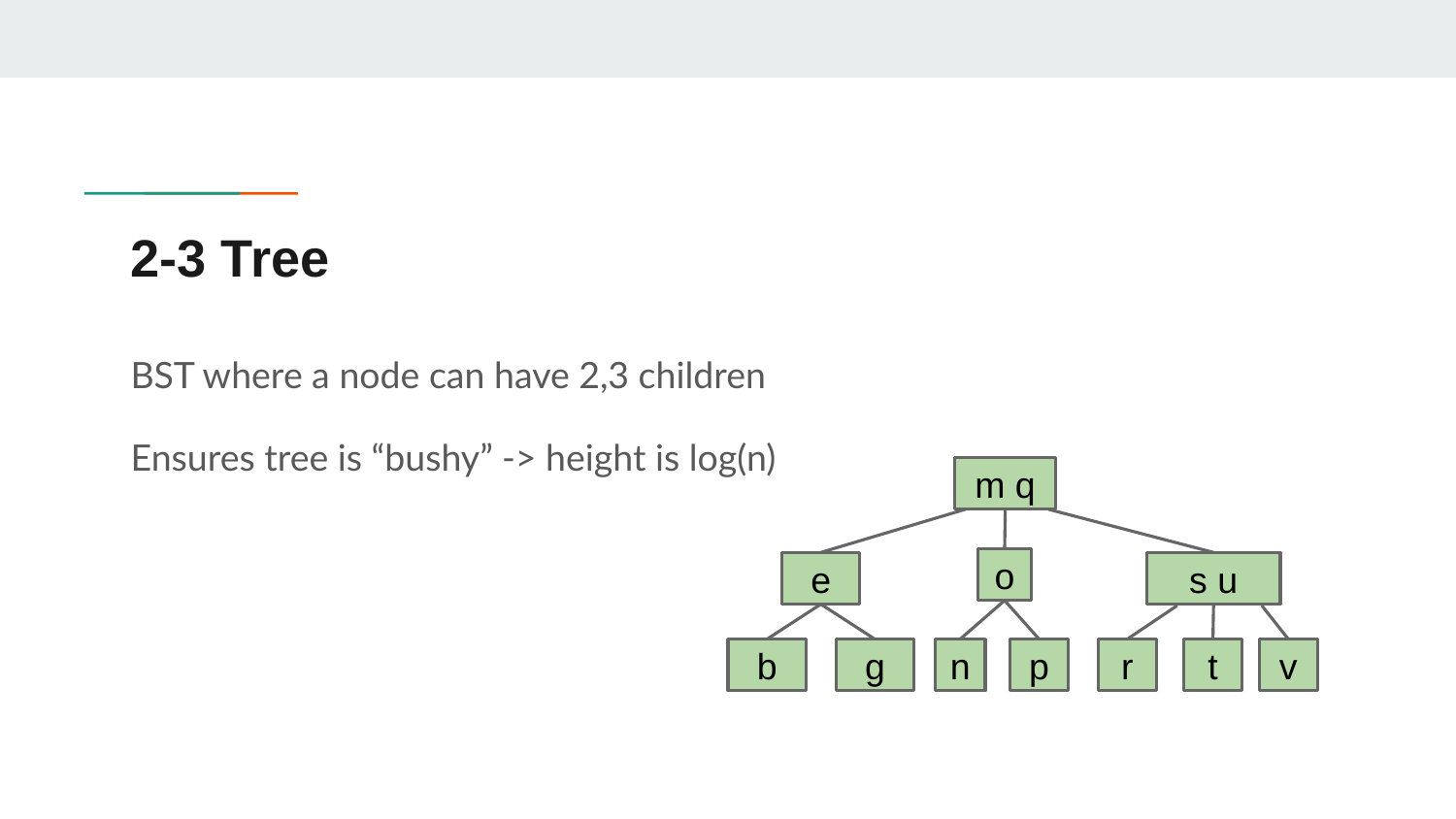

# 2-3 Tree
BST where a node can have 2,3 children
Ensures tree is “bushy” -> height is log(n)

m q
e
b
g
o
n
p
s u
r
t
v